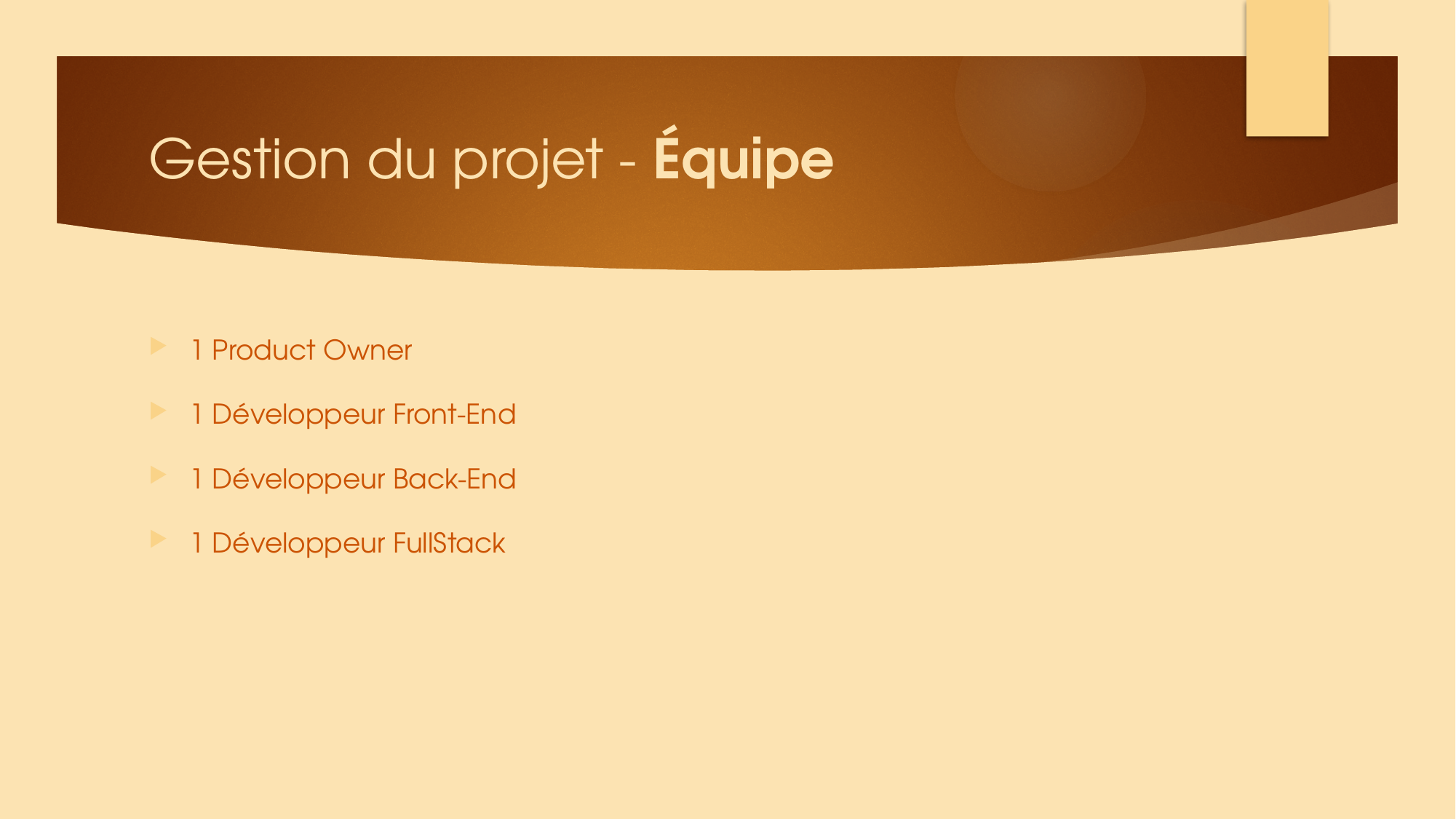

# Gestion du projet - Équipe
1 Product Owner
1 Développeur Front-End
1 Développeur Back-End
1 Développeur FullStack